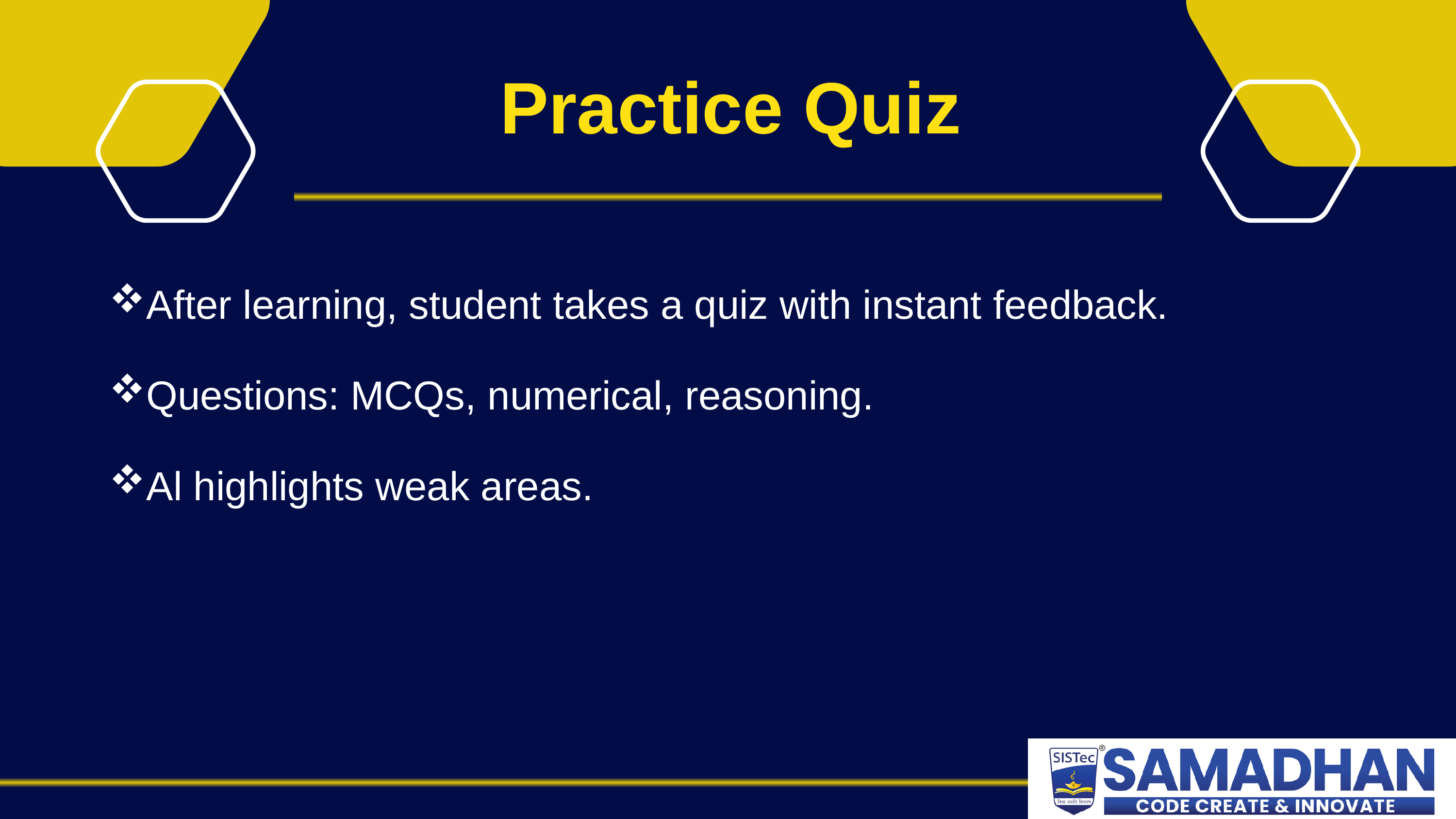

Practice Quiz

After learning, student takes a quiz with instant feedback.

Questions: MCQs, numerical, reasoning.

Al highlights weak areas.